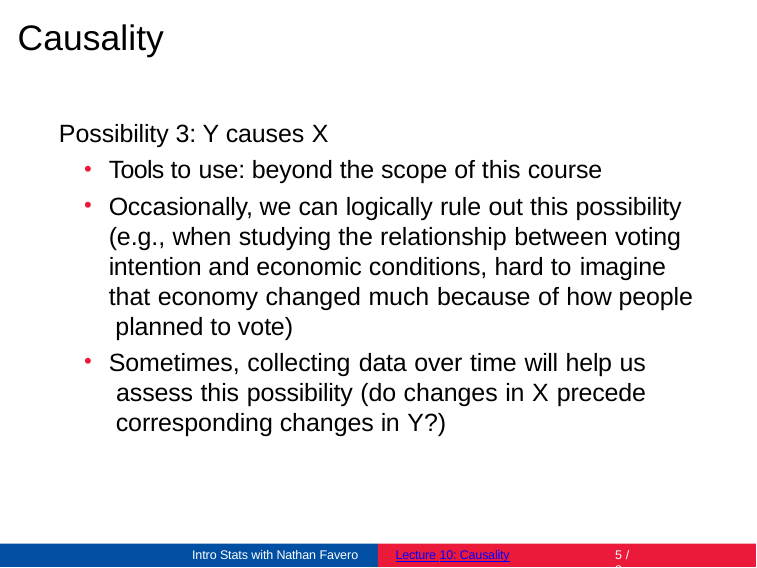

# Causality
Possibility 3: Y causes X
Tools to use: beyond the scope of this course
Occasionally, we can logically rule out this possibility  (e.g., when studying the relationship between voting  intention and economic conditions, hard to imagine
that economy changed much because of how people  planned to vote)
Sometimes, collecting data over time will help us  assess this possibility (do changes in X precede  corresponding changes in Y?)

Intro Stats with Nathan Favero
Lecture 10: Causality
5 / 8